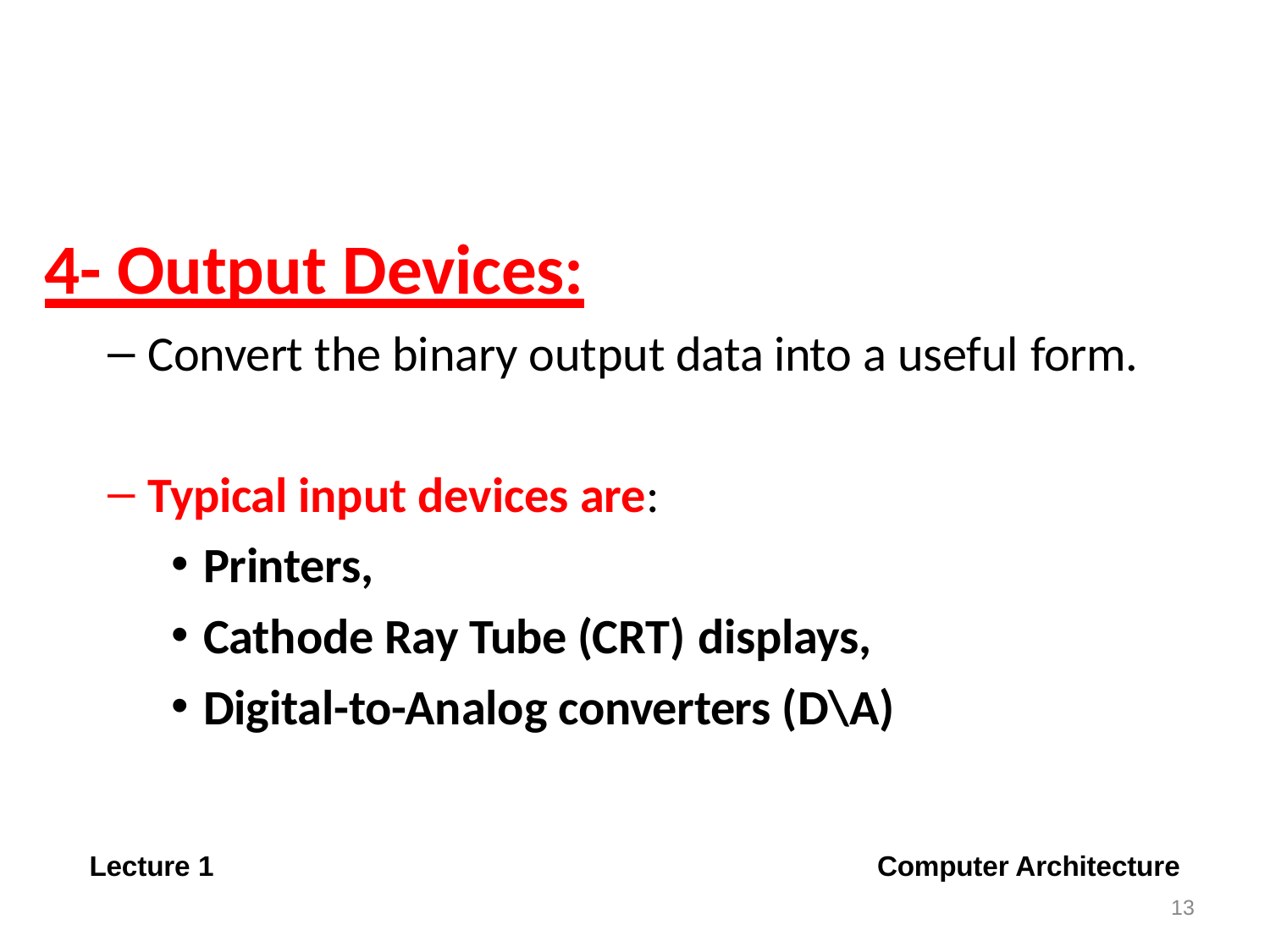

# 4- Output Devices:
Convert the binary output data into a useful form.

Typical input devices are:
Printers,
Cathode Ray Tube (CRT) displays,
Digital-to-Analog converters (D\A)
Computer Architecture
13
Lecture 1